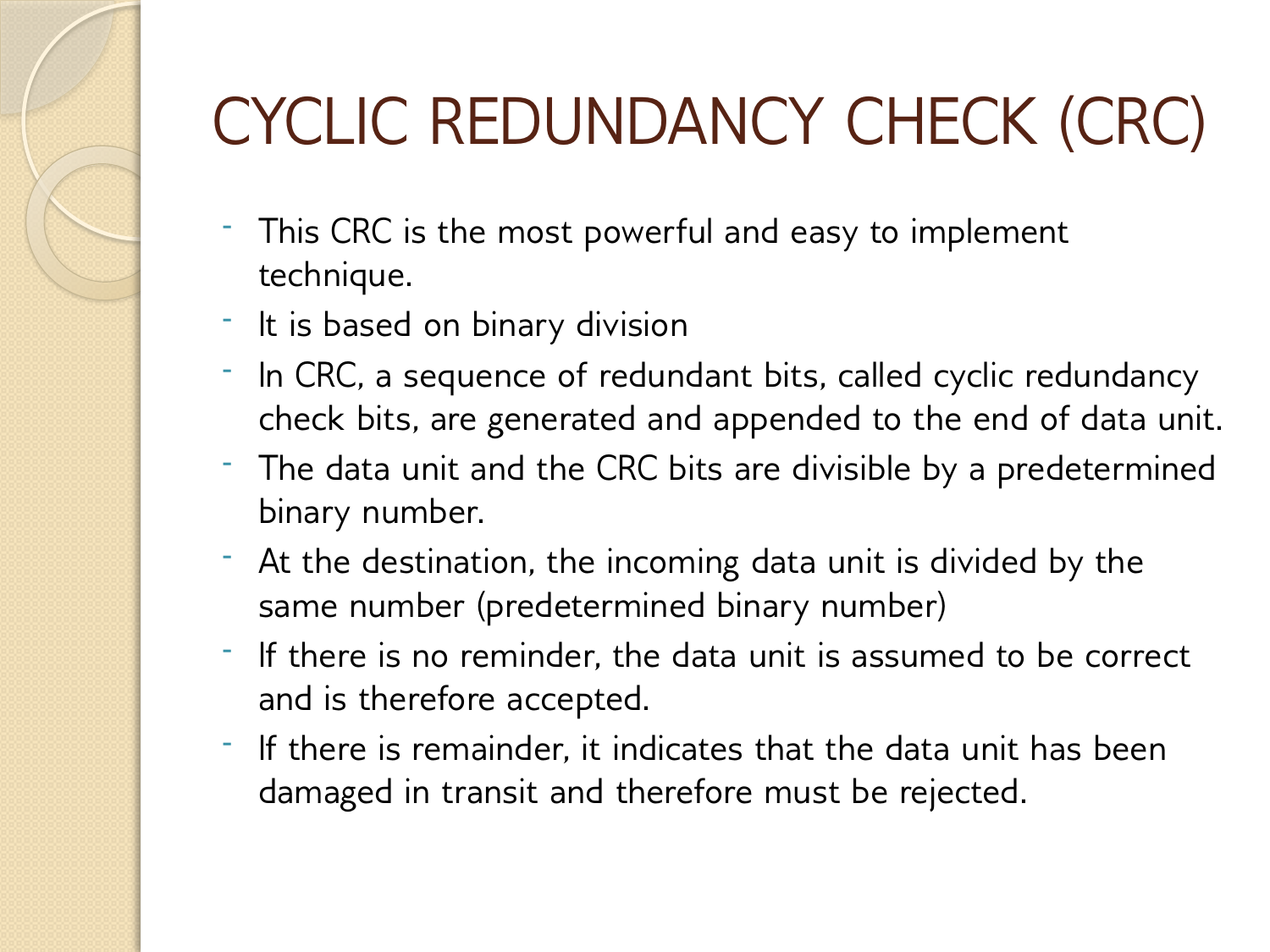

# CYCLIC REDUNDANCY CHECK (CRC)
This CRC is the most powerful and easy to implement technique.
It is based on binary division
In CRC, a sequence of redundant bits, called cyclic redundancy check bits, are generated and appended to the end of data unit.
The data unit and the CRC bits are divisible by a predetermined binary number.
At the destination, the incoming data unit is divided by the same number (predetermined binary number)
If there is no reminder, the data unit is assumed to be correct and is therefore accepted.
If there is remainder, it indicates that the data unit has been damaged in transit and therefore must be rejected.